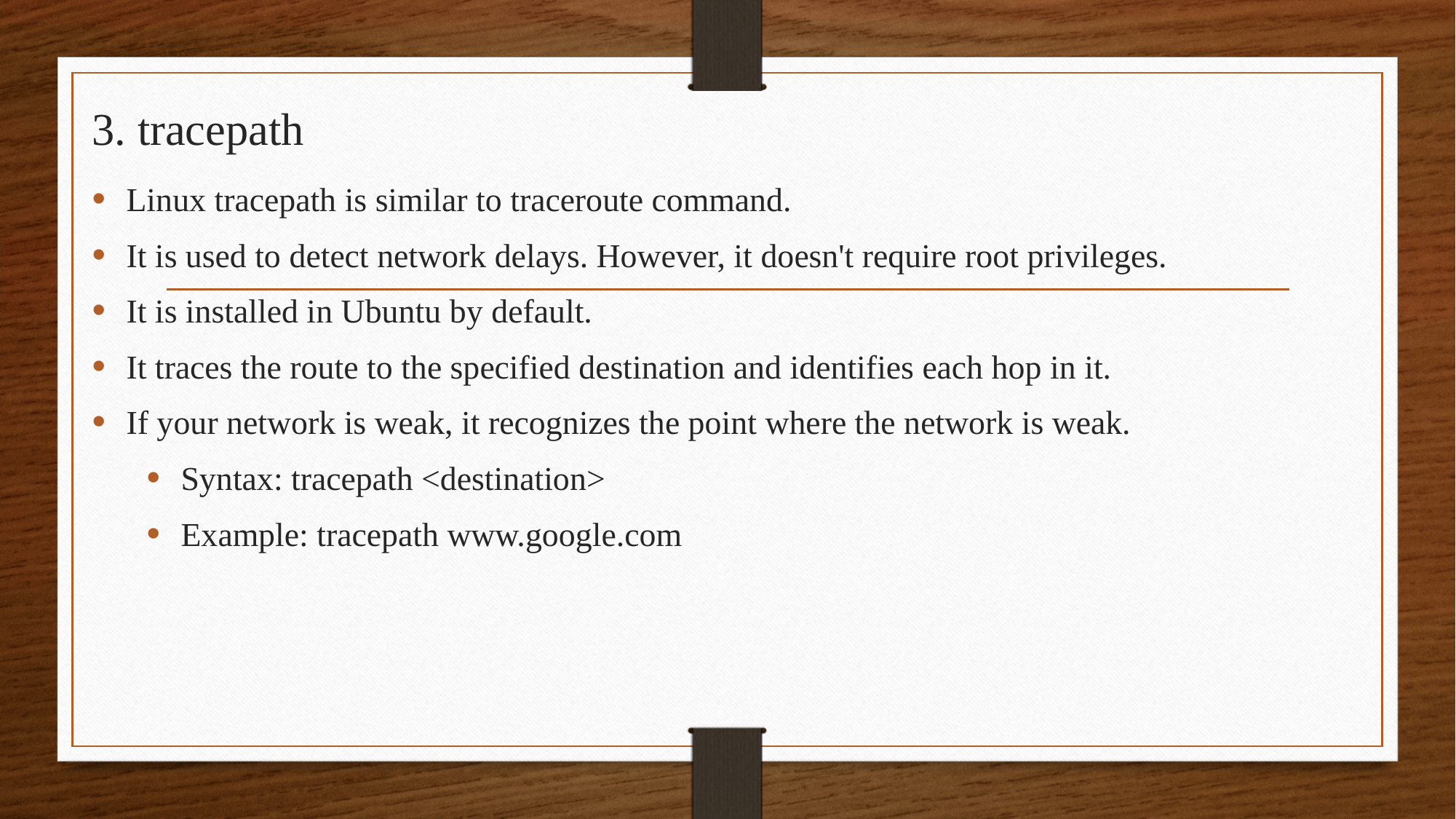

# 3. tracepath
Linux tracepath is similar to traceroute command.
It is used to detect network delays. However, it doesn't require root privileges.
It is installed in Ubuntu by default.
It traces the route to the specified destination and identifies each hop in it.
If your network is weak, it recognizes the point where the network is weak.
Syntax: tracepath <destination>
Example: tracepath www.google.com